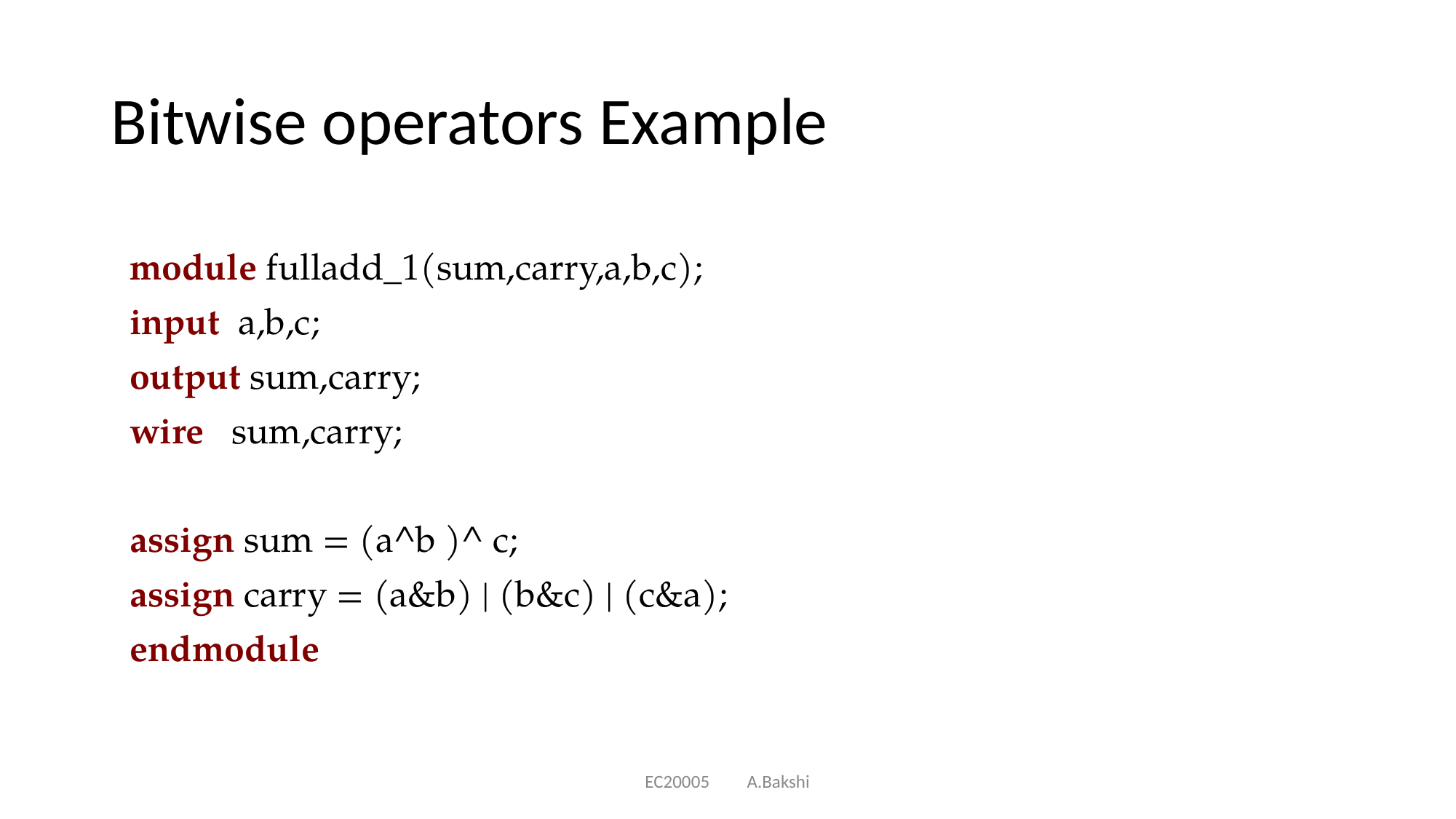

# Bitwise operators Example

module fulladd_1(sum,carry,a,b,c);
input  a,b,c;
output sum,carry;
wire   sum,carry;

assign sum = (a^b )^ c;
assign carry = (a&b) | (b&c) | (c&a);
endmodule
EC20005         A.Bakshi